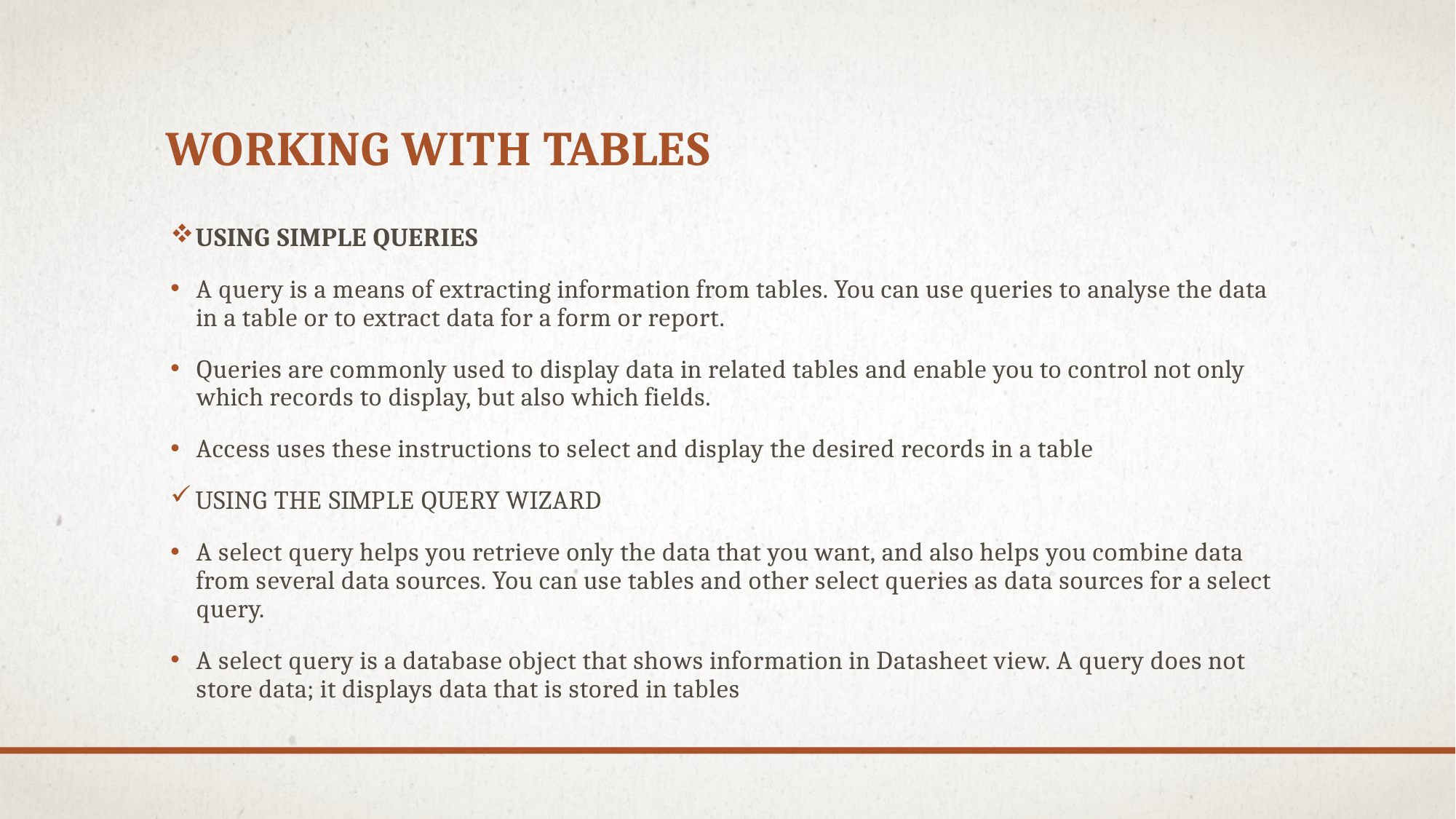

# WORKING WITH TABLES
USING SIMPLE QUERIES
A query is a means of extracting information from tables. You can use queries to analyse the data in a table or to extract data for a form or report.
Queries are commonly used to display data in related tables and enable you to control not only which records to display, but also which fields.
Access uses these instructions to select and display the desired records in a table
USING THE SIMPLE QUERY WIZARD
A select query helps you retrieve only the data that you want, and also helps you combine data from several data sources. You can use tables and other select queries as data sources for a select query.
A select query is a database object that shows information in Datasheet view. A query does not store data; it displays data that is stored in tables